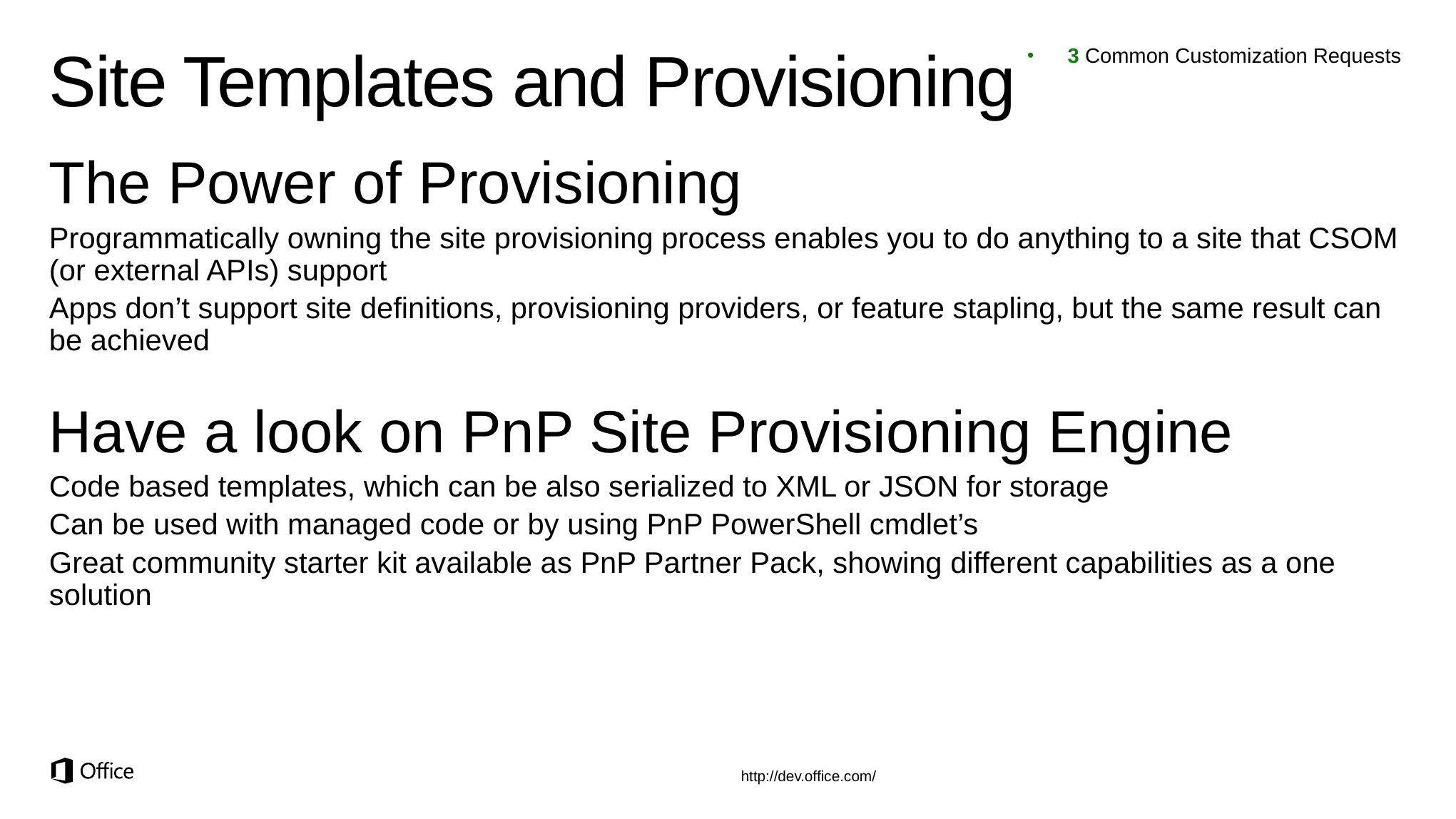

3 Common Customization Requests
# Site Templates and Provisioning
The Power of Provisioning
Programmatically owning the site provisioning process enables you to do anything to a site that CSOM (or external APIs) support
Apps don’t support site definitions, provisioning providers, or feature stapling, but the same result can be achieved
Have a look on PnP Site Provisioning Engine
Code based templates, which can be also serialized to XML or JSON for storage
Can be used with managed code or by using PnP PowerShell cmdlet’s
Great community starter kit available as PnP Partner Pack, showing different capabilities as a one solution